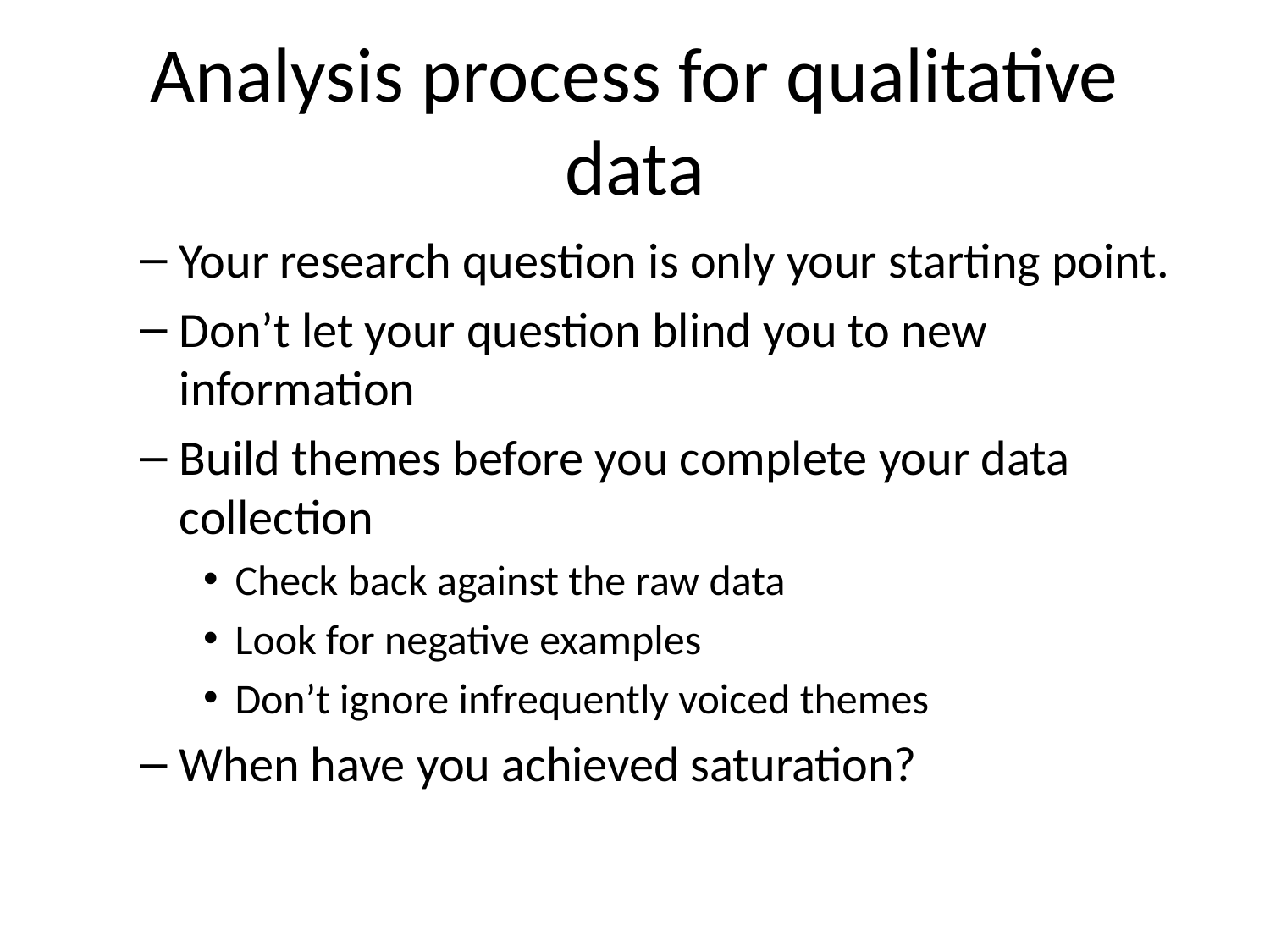

# Analysis process for qualitative data
Your research question is only your starting point.
Don’t let your question blind you to new information
Build themes before you complete your data collection
Check back against the raw data
Look for negative examples
Don’t ignore infrequently voiced themes
When have you achieved saturation?